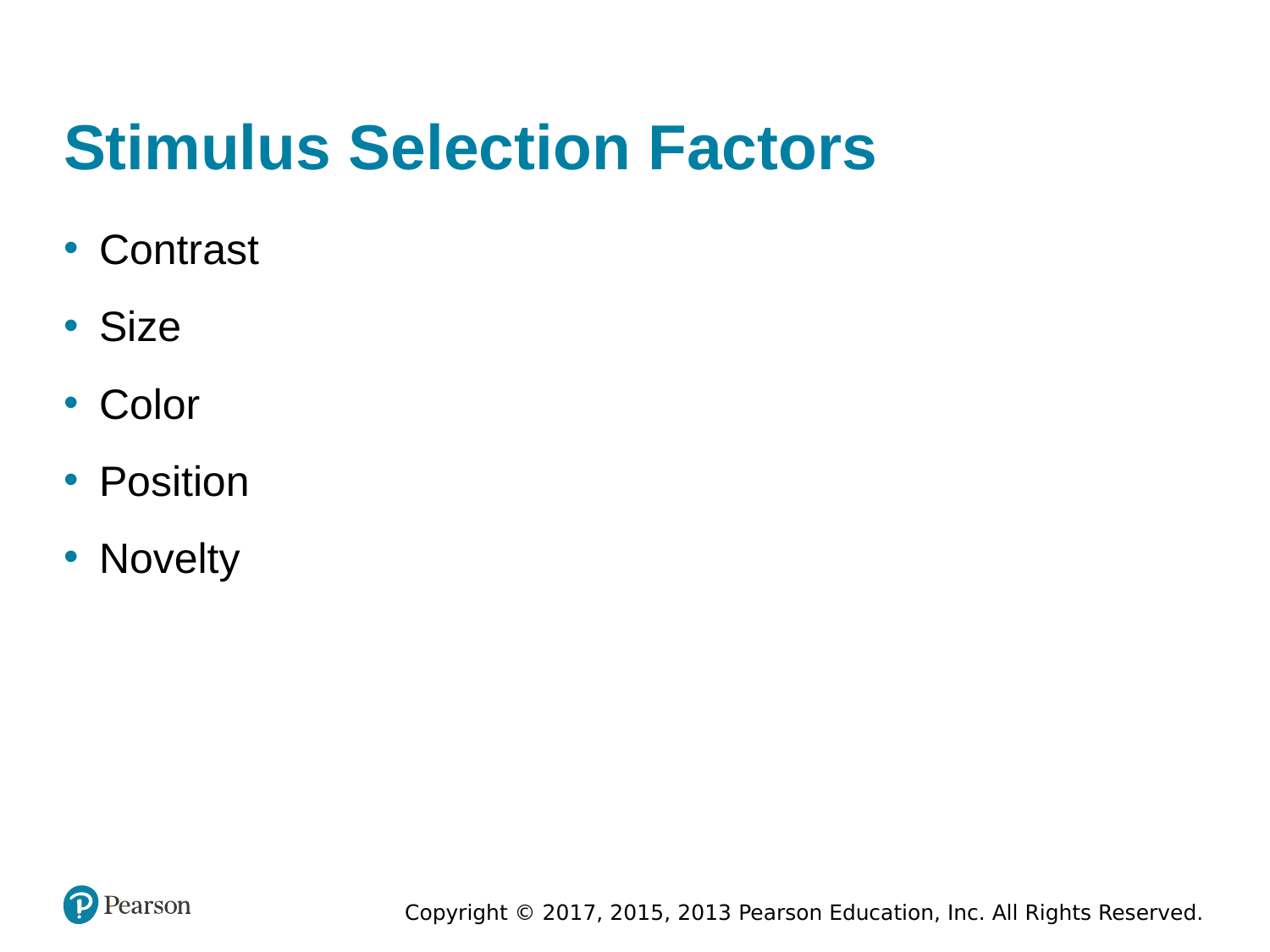

# Stimulus Selection Factors
Contrast
Size
Color
Position
Novelty